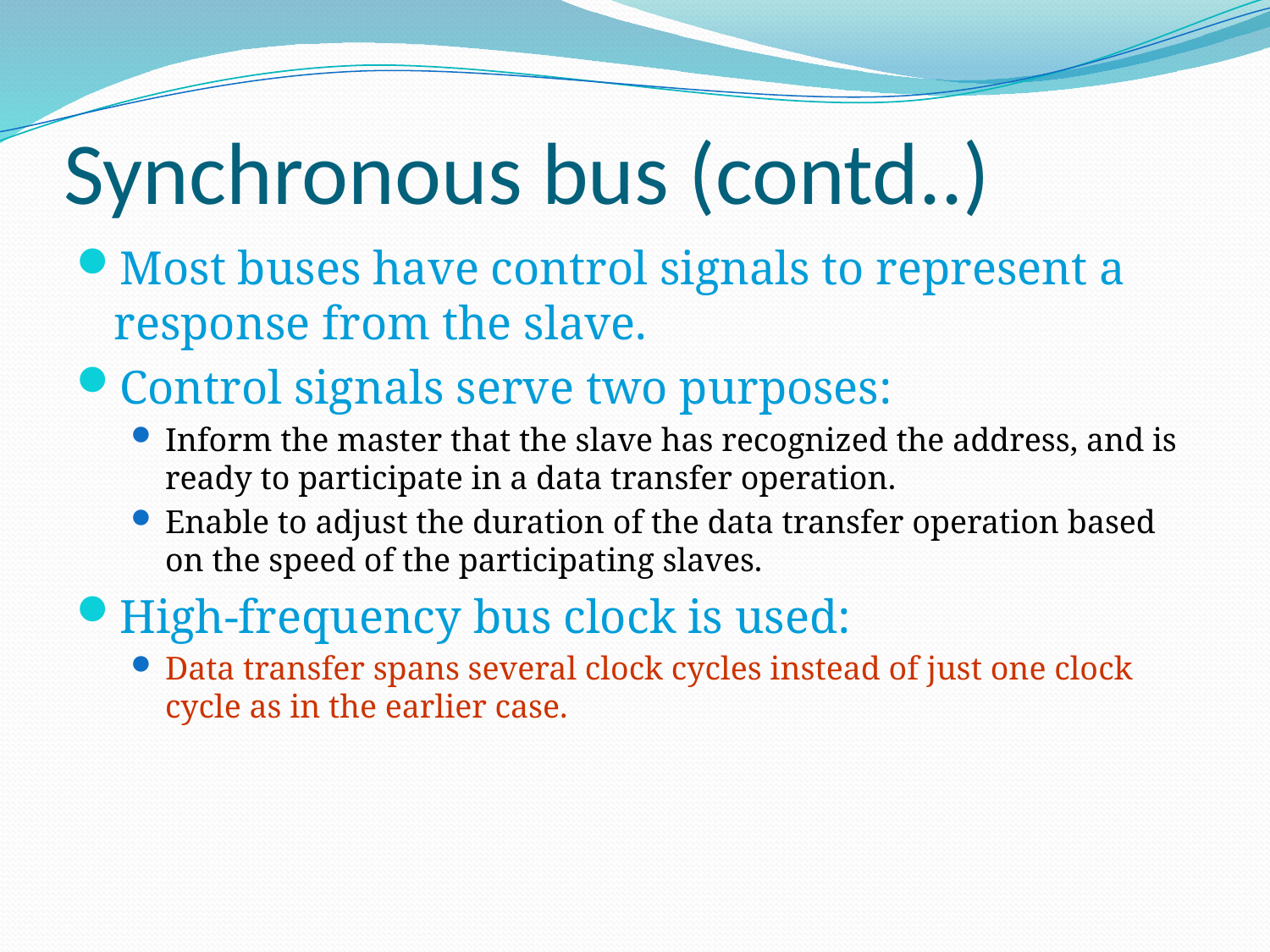

# Synchronous bus (contd..)
Most buses have control signals to represent a response from the slave.
Control signals serve two purposes:
Inform the master that the slave has recognized the address, and is ready to participate in a data transfer operation.
Enable to adjust the duration of the data transfer operation based on the speed of the participating slaves.
High-frequency bus clock is used:
Data transfer spans several clock cycles instead of just one clock cycle as in the earlier case.